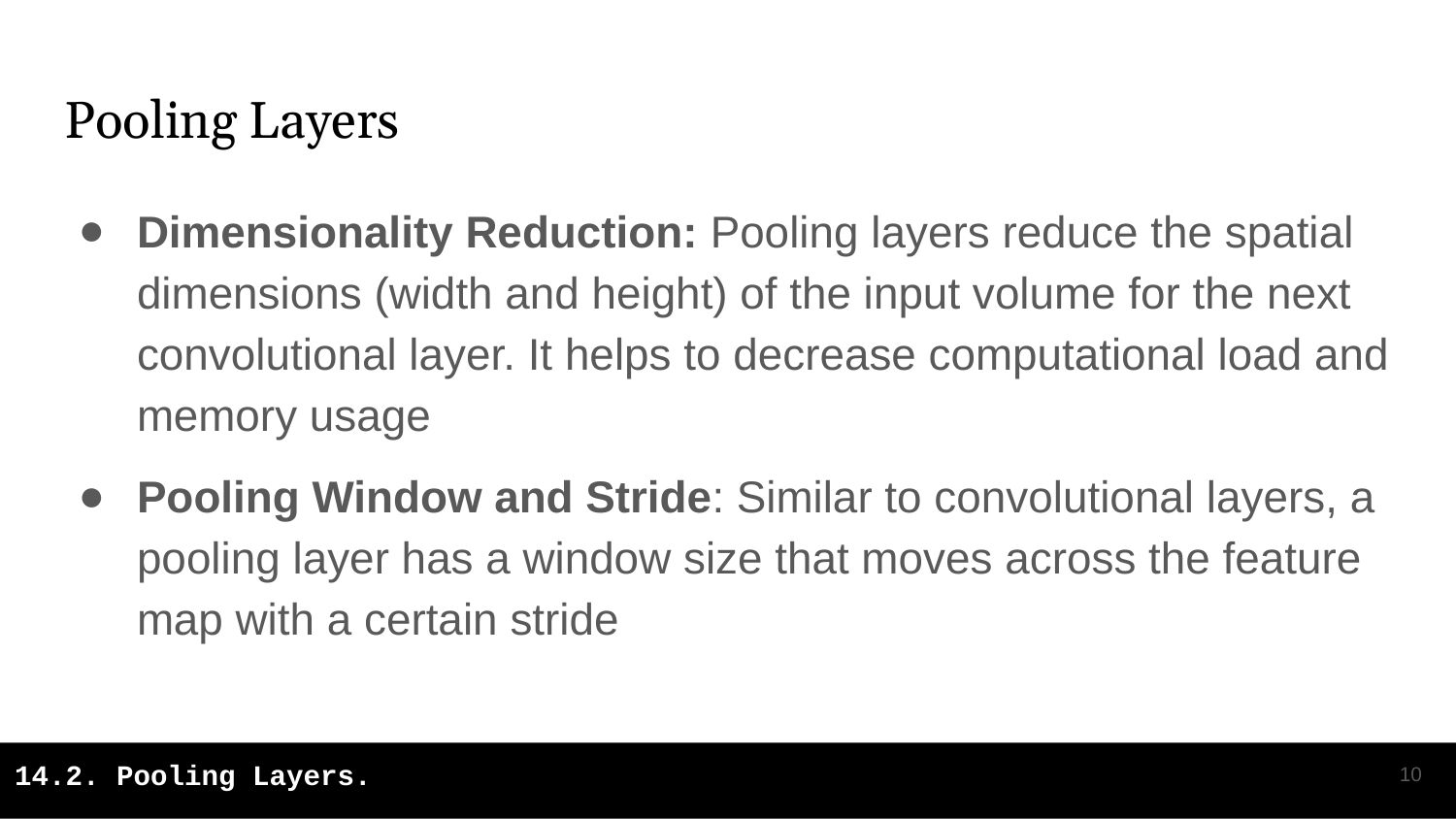

# Pooling Layers
Dimensionality Reduction: Pooling layers reduce the spatial dimensions (width and height) of the input volume for the next convolutional layer. It helps to decrease computational load and memory usage
Pooling Window and Stride: Similar to convolutional layers, a pooling layer has a window size that moves across the feature map with a certain stride
10
14.2. Pooling Layers.